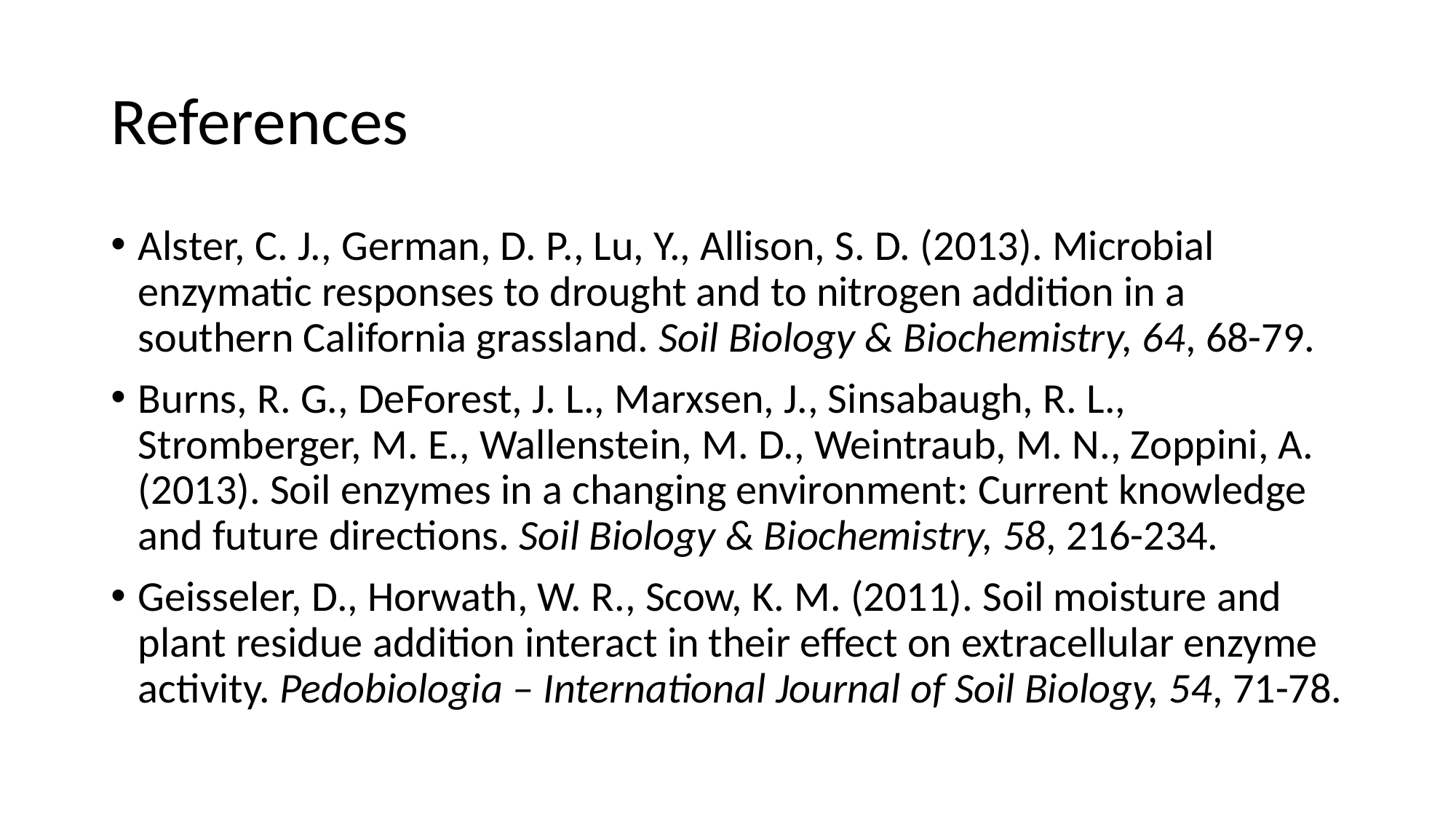

# References
Alster, C. J., German, D. P., Lu, Y., Allison, S. D. (2013). Microbial enzymatic responses to drought and to nitrogen addition in a southern California grassland. Soil Biology & Biochemistry, 64, 68-79.
Burns, R. G., DeForest, J. L., Marxsen, J., Sinsabaugh, R. L., Stromberger, M. E., Wallenstein, M. D., Weintraub, M. N., Zoppini, A. (2013). Soil enzymes in a changing environment: Current knowledge and future directions. Soil Biology & Biochemistry, 58, 216-234.
Geisseler, D., Horwath, W. R., Scow, K. M. (2011). Soil moisture and plant residue addition interact in their effect on extracellular enzyme activity. Pedobiologia – International Journal of Soil Biology, 54, 71-78.